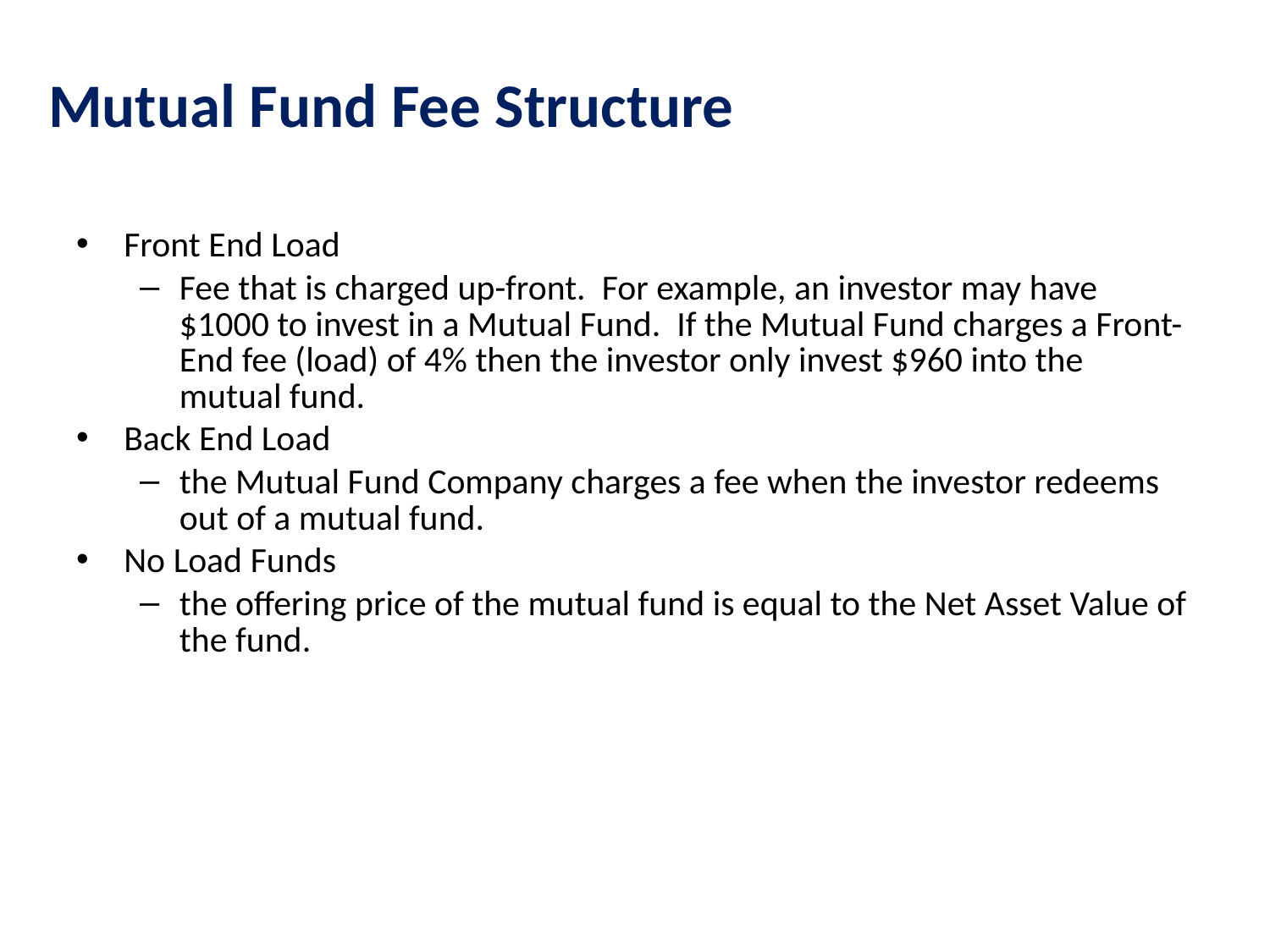

# Mutual Fund Fee Structure
Front End Load
Fee that is charged up-front.  For example, an investor may have $1000 to invest in a Mutual Fund.  If the Mutual Fund charges a Front-End fee (load) of 4% then the investor only invest $960 into the mutual fund.
Back End Load
the Mutual Fund Company charges a fee when the investor redeems out of a mutual fund.
No Load Funds
the offering price of the mutual fund is equal to the Net Asset Value of the fund.